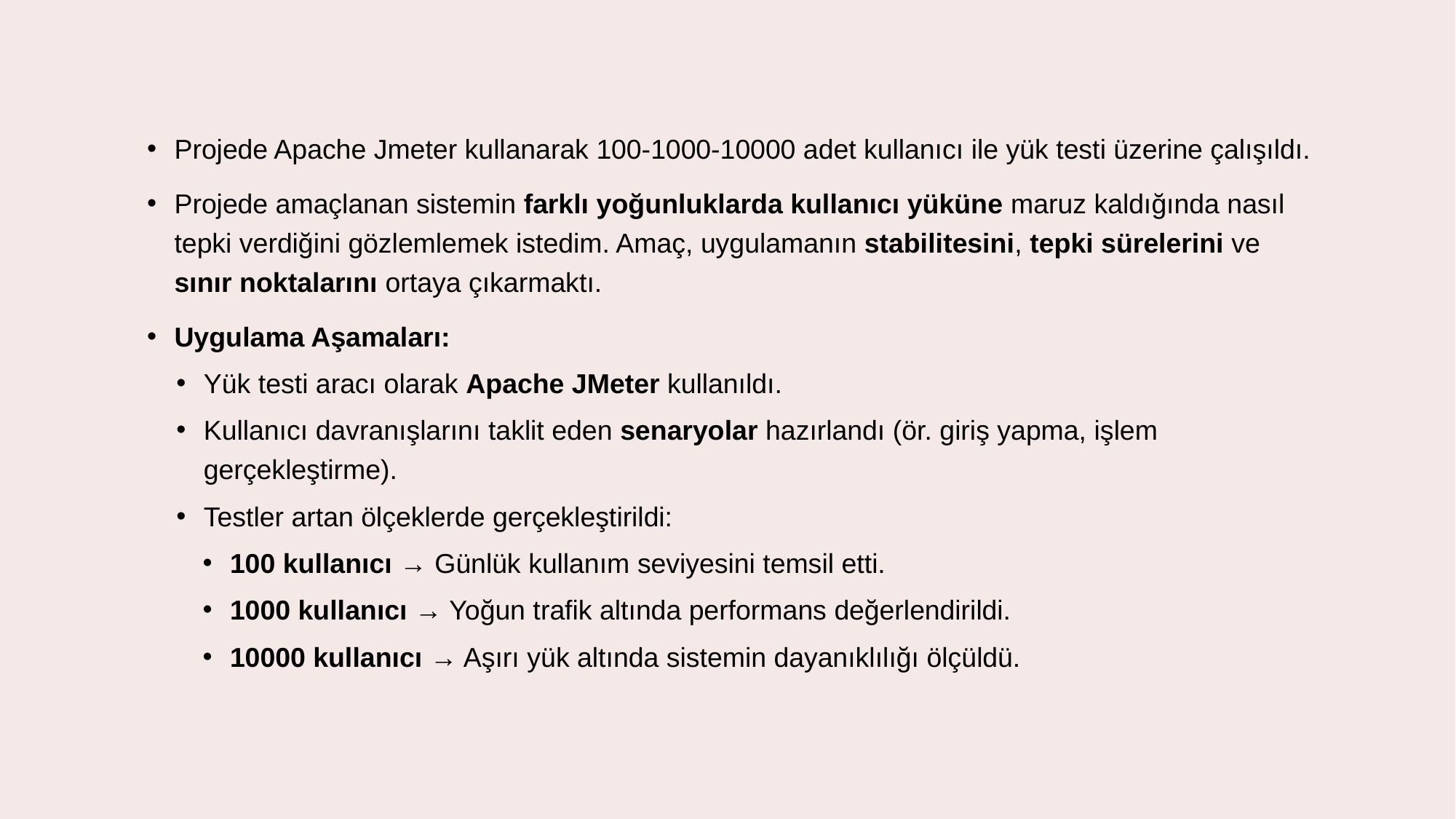

Projede Apache Jmeter kullanarak 100-1000-10000 adet kullanıcı ile yük testi üzerine çalışıldı.
Projede amaçlanan sistemin farklı yoğunluklarda kullanıcı yüküne maruz kaldığında nasıl tepki verdiğini gözlemlemek istedim. Amaç, uygulamanın stabilitesini, tepki sürelerini ve sınır noktalarını ortaya çıkarmaktı.
Uygulama Aşamaları:
Yük testi aracı olarak Apache JMeter kullanıldı.
Kullanıcı davranışlarını taklit eden senaryolar hazırlandı (ör. giriş yapma, işlem gerçekleştirme).
Testler artan ölçeklerde gerçekleştirildi:
100 kullanıcı → Günlük kullanım seviyesini temsil etti.
1000 kullanıcı → Yoğun trafik altında performans değerlendirildi.
10000 kullanıcı → Aşırı yük altında sistemin dayanıklılığı ölçüldü.